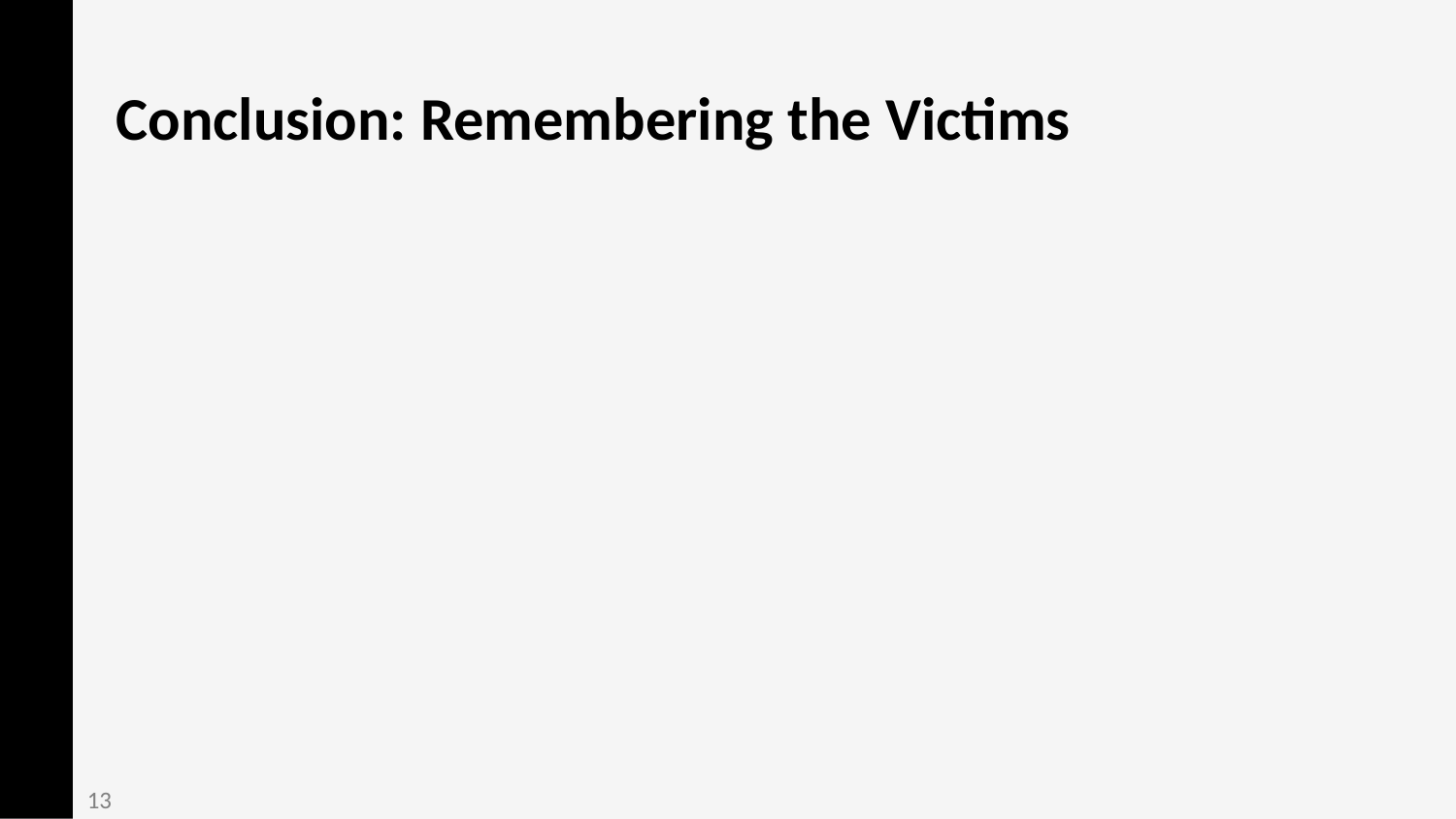

Conclusion: Remembering the Victims
The Pahalgam attack serves as a stark reminder of the human cost of conflict and the urgent need for peace.
13